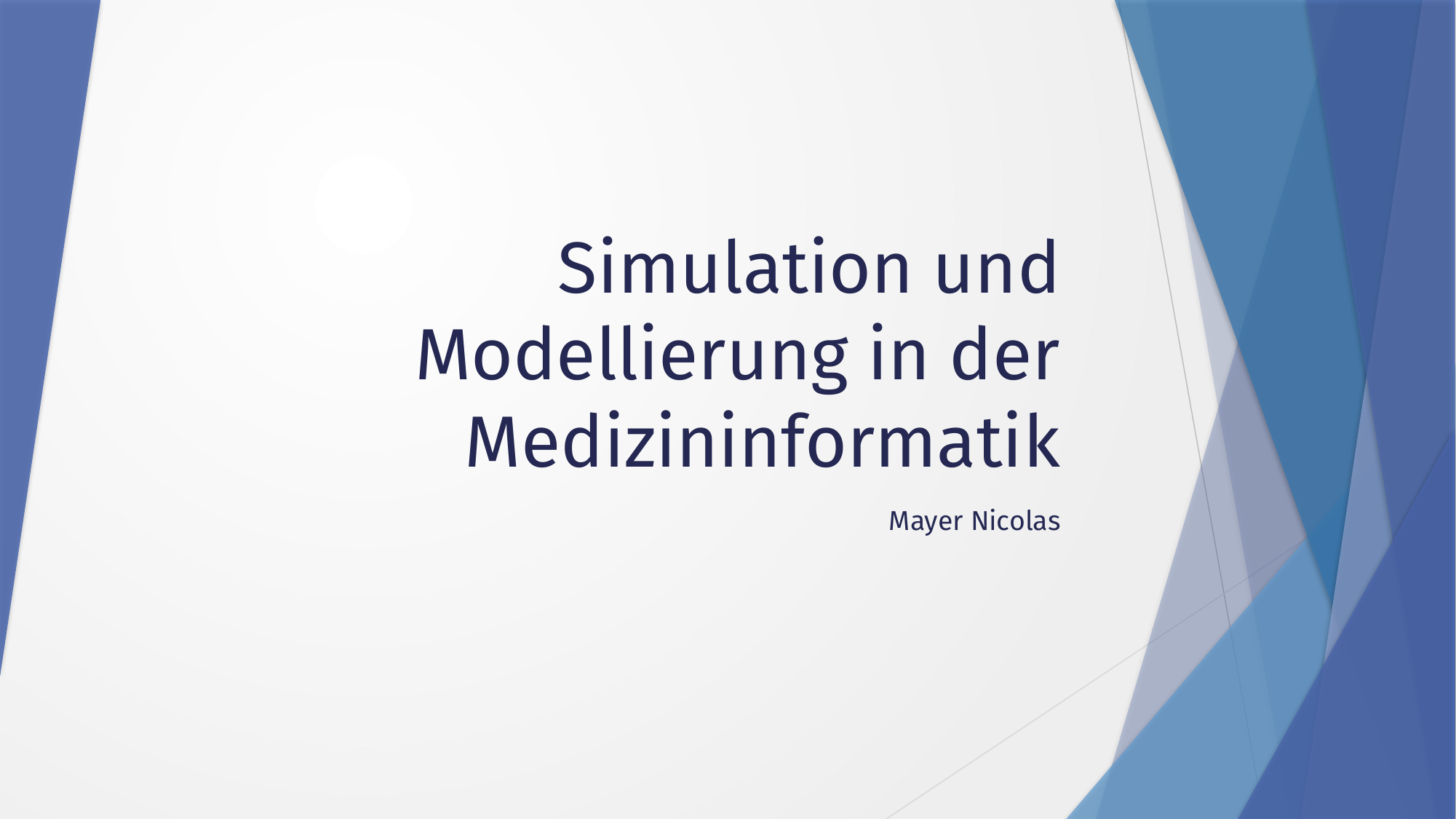

# Simulation und Modellierung in der Medizininformatik
Mayer Nicolas